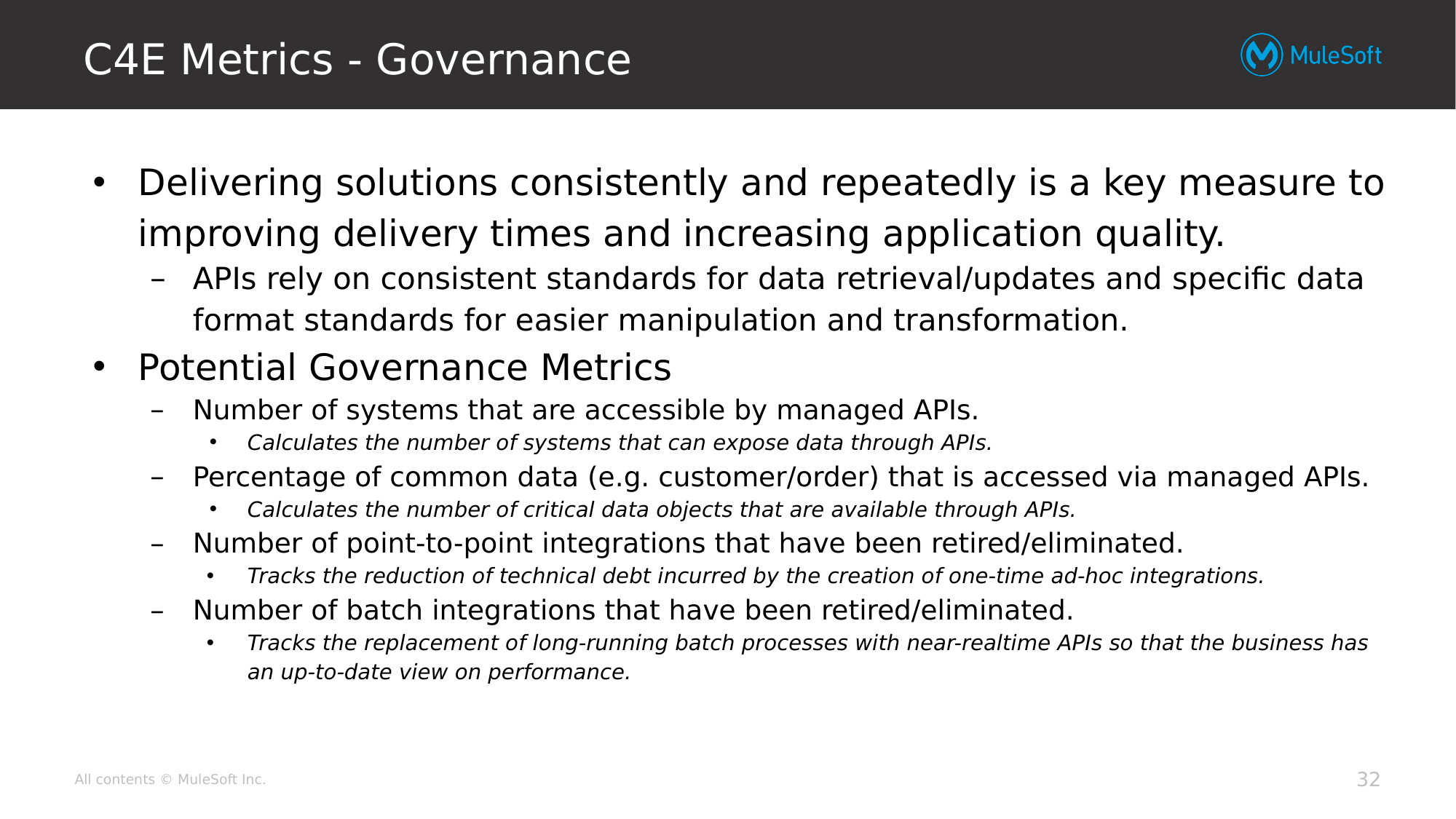

# C4E Metrics - Governance
Delivering solutions consistently and repeatedly is a key measure to improving delivery times and increasing application quality.
APIs rely on consistent standards for data retrieval/updates and specific data format standards for easier manipulation and transformation.
Potential Governance Metrics
Number of systems that are accessible by managed APIs.
Calculates the number of systems that can expose data through APIs.
Percentage of common data (e.g. customer/order) that is accessed via managed APIs.
Calculates the number of critical data objects that are available through APIs.
Number of point-to-point integrations that have been retired/eliminated.
Tracks the reduction of technical debt incurred by the creation of one-time ad-hoc integrations.
Number of batch integrations that have been retired/eliminated.
Tracks the replacement of long-running batch processes with near-realtime APIs so that the business has an up-to-date view on performance.
32